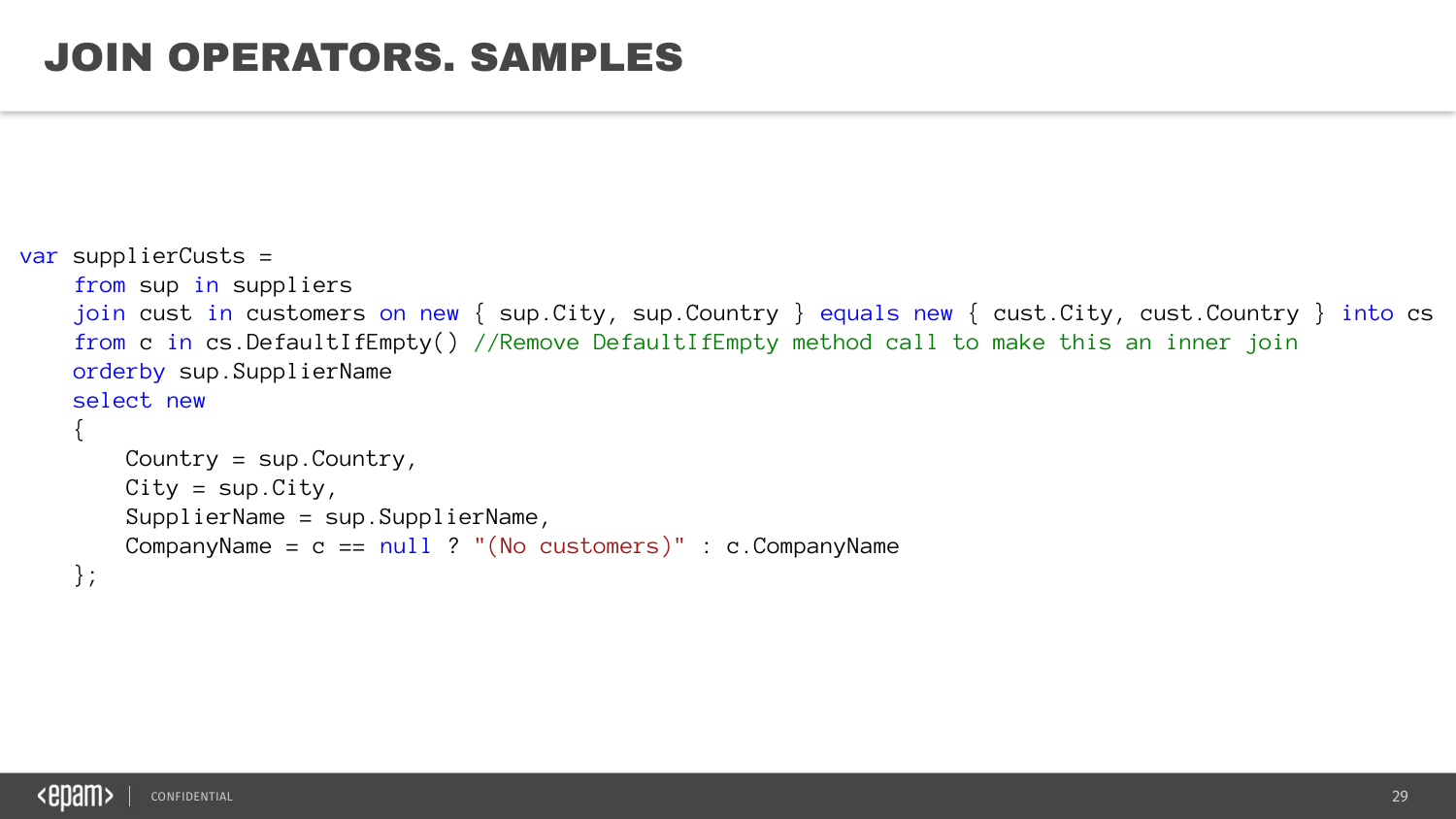

Join Operators. Samples
var supplierCusts =
    from sup in suppliers
    join cust in customers on new { sup.City, sup.Country } equals new { cust.City, cust.Country } into cs
    from c in cs.DefaultIfEmpty() //Remove DefaultIfEmpty method call to make this an inner join
    orderby sup.SupplierName
    select new
    {
        Country = sup.Country,
        City = sup.City,
        SupplierName = sup.SupplierName,
        CompanyName = c == null ? "(No customers)" : c.CompanyName
    };